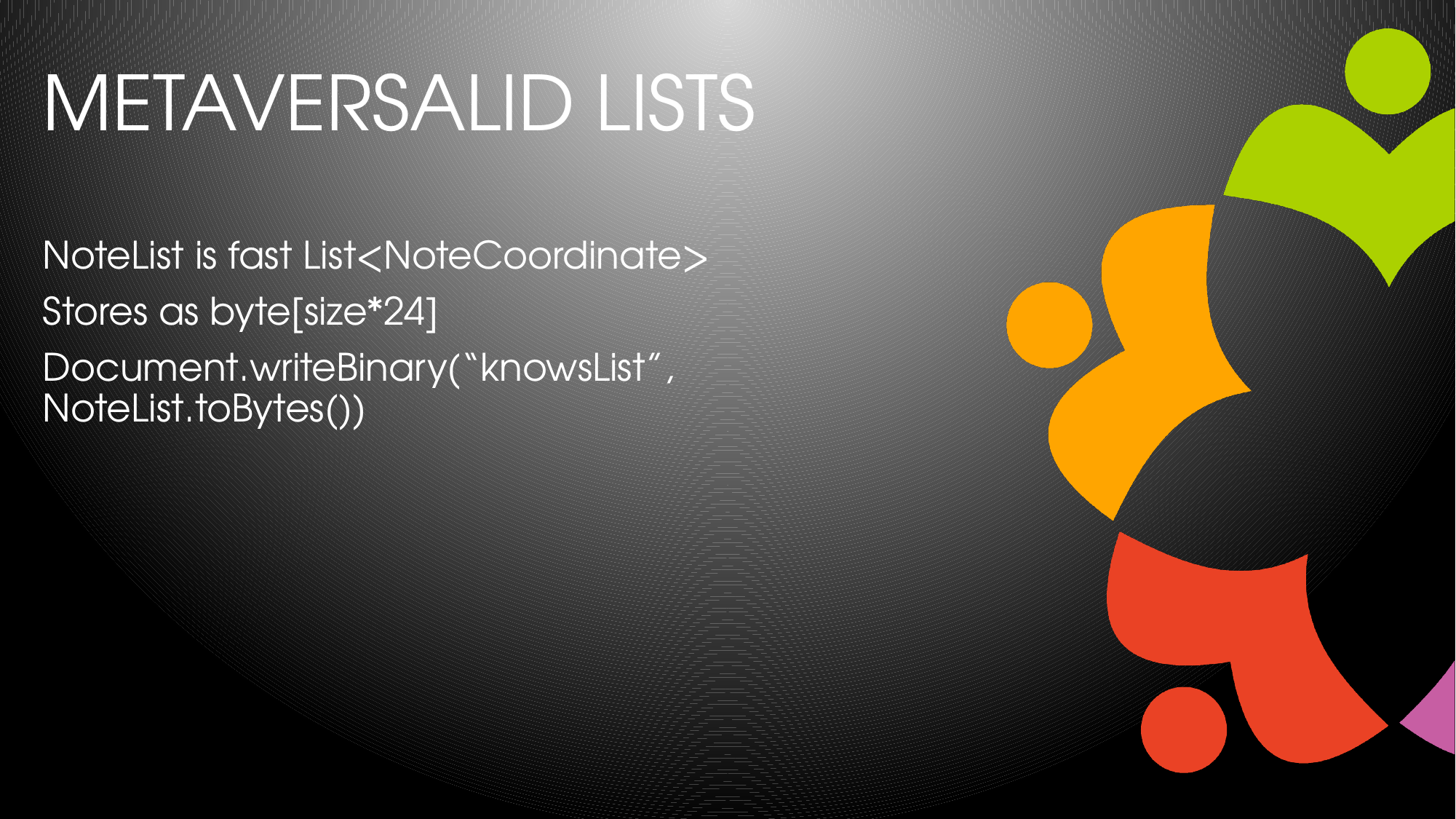

# Metaversalid lists
NoteList is fast List<NoteCoordinate>
Stores as byte[size*24]
Document.writeBinary(“knowsList”, NoteList.toBytes())